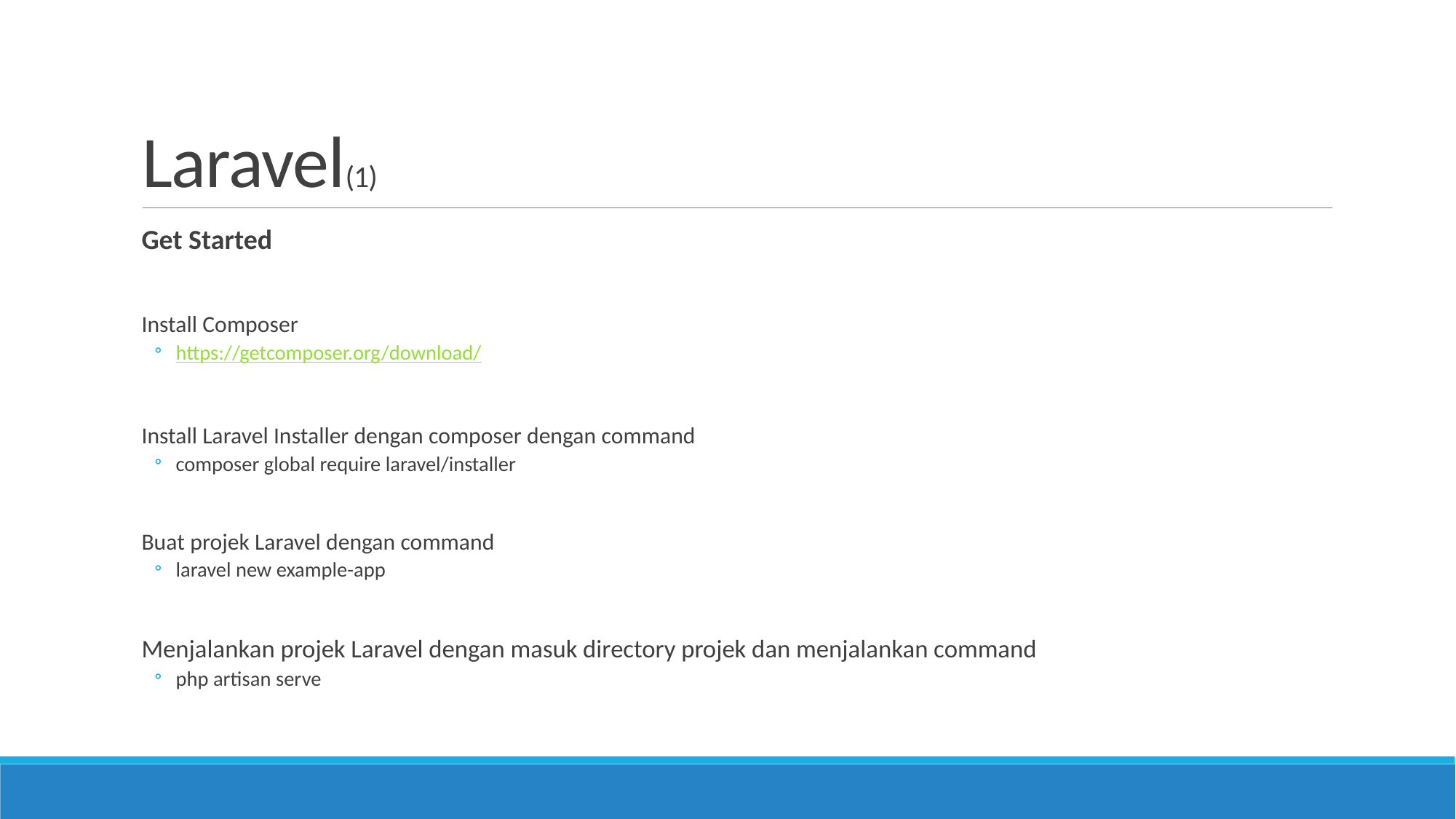

# Laravel(1)
Get Started

Install Composer
https://getcomposer.org/download/

Install Laravel Installer dengan composer dengan command
composer global require laravel/installer

Buat projek Laravel dengan command
laravel new example-app

Menjalankan projek Laravel dengan masuk directory projek dan menjalankan command
php artisan serve